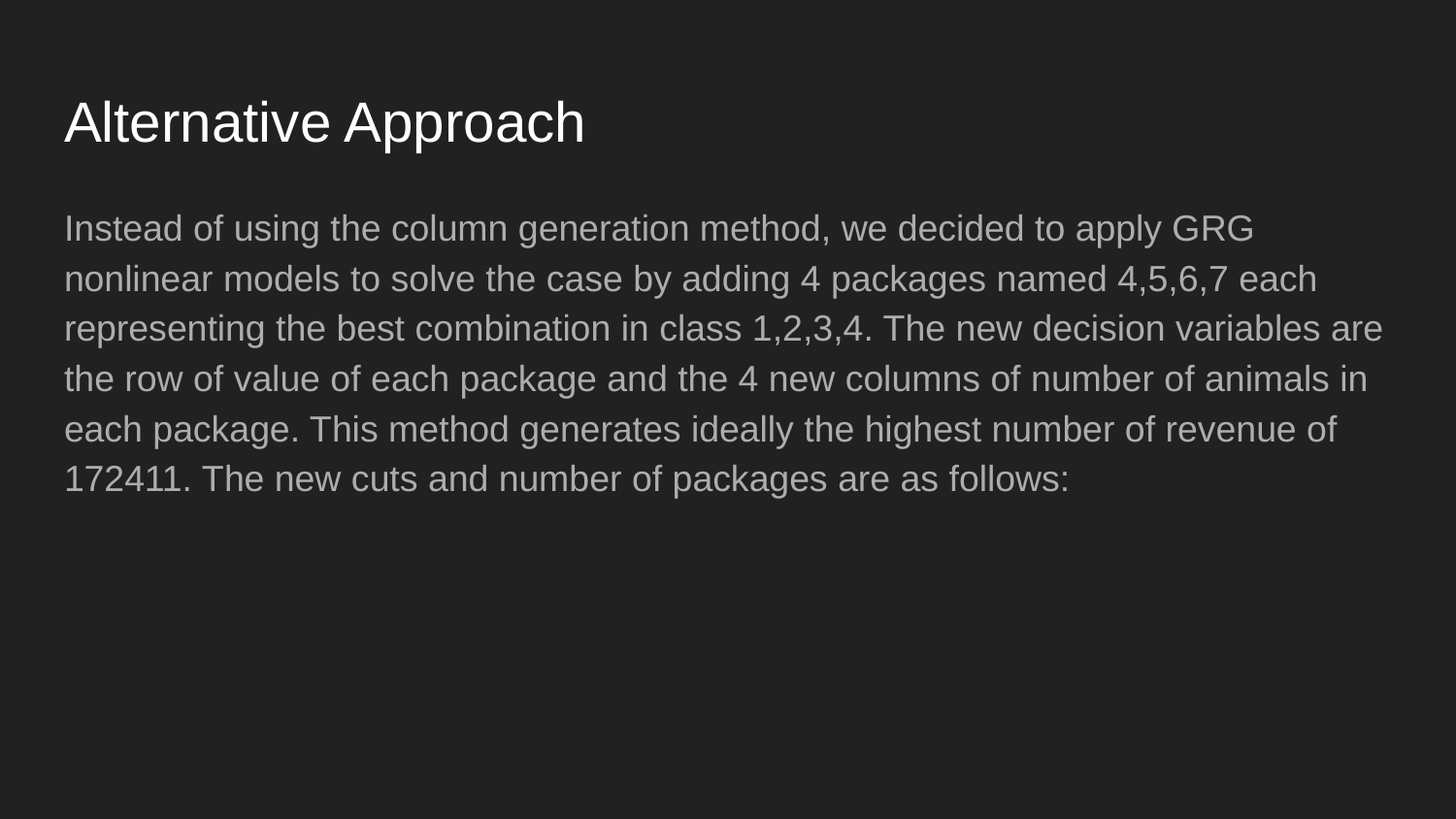

# Alternative Approach
Instead of using the column generation method, we decided to apply GRG nonlinear models to solve the case by adding 4 packages named 4,5,6,7 each representing the best combination in class 1,2,3,4. The new decision variables are the row of value of each package and the 4 new columns of number of animals in each package. This method generates ideally the highest number of revenue of 172411. The new cuts and number of packages are as follows: